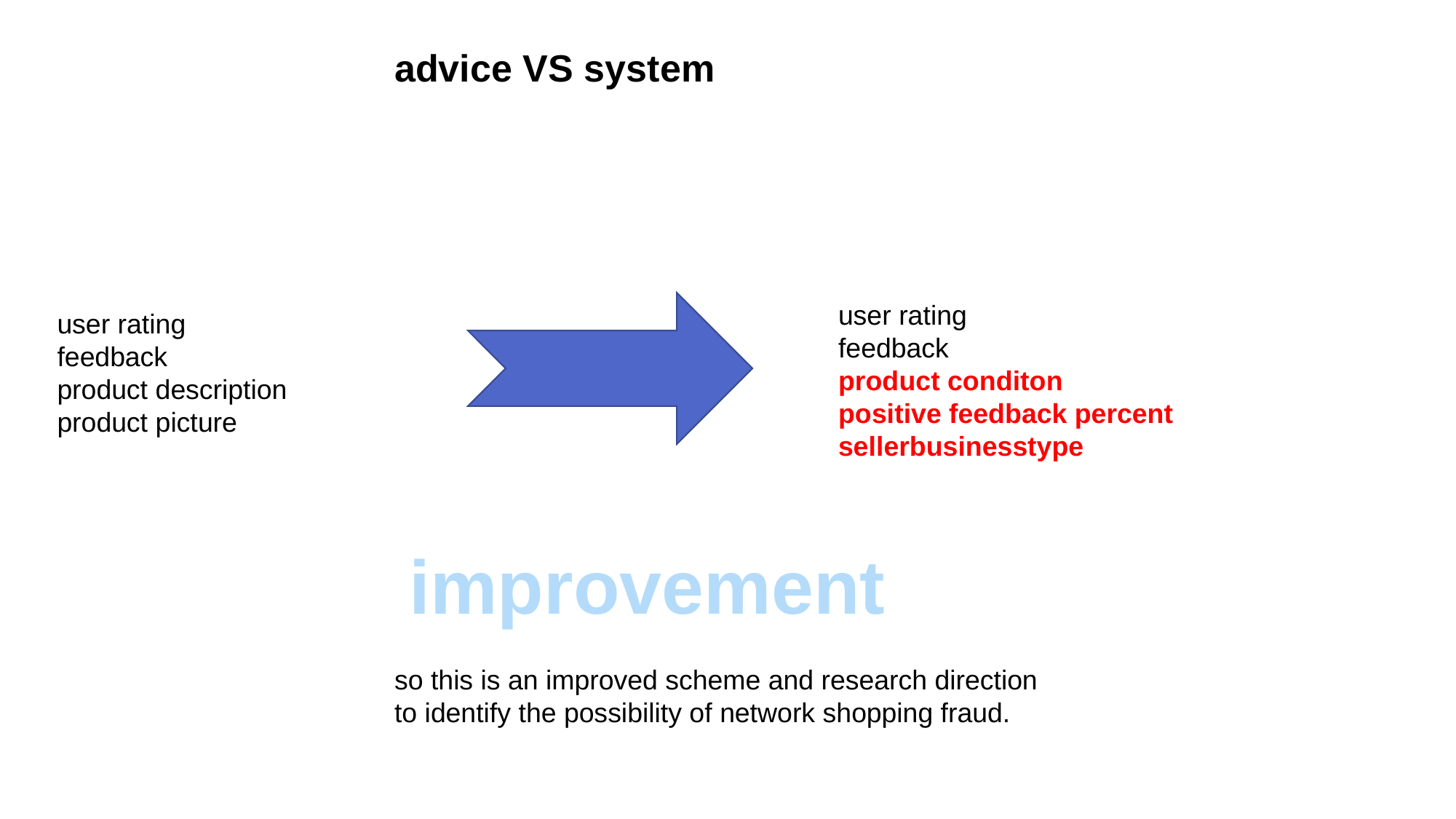

advice VS system

user rating
feedback
product conditon
positive feedback percent
sellerbusinesstype

user rating
feedback
product description
product picture
improvement
so this is an improved scheme and research direction to identify the possibility of network shopping fraud.